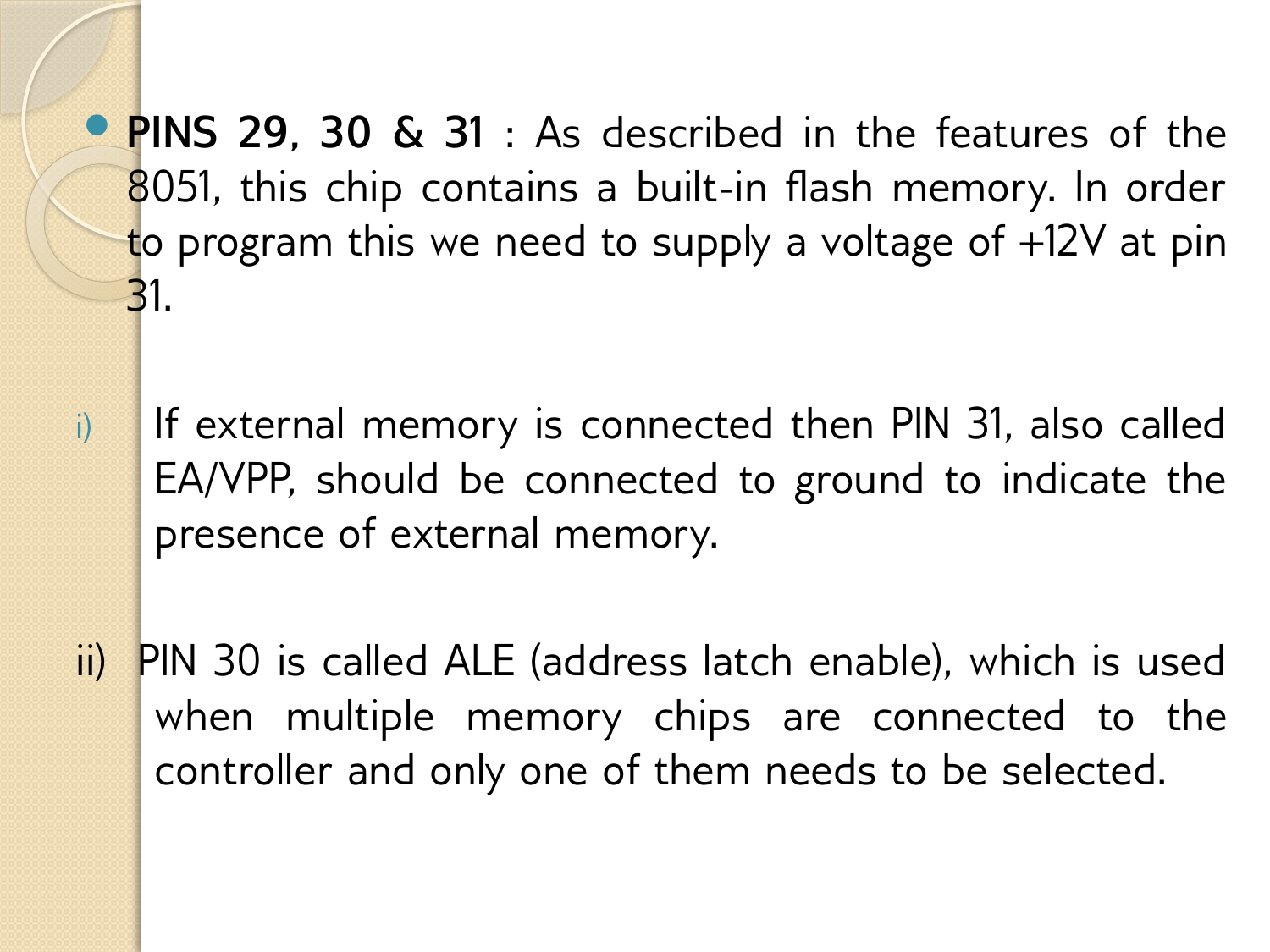

PINS 29, 30 & 31 : As described in the features of the 8051, this chip contains a built-in flash memory. In order to program this we need to supply a voltage of +12V at pin 31.

If external memory is connected then PIN 31, also called EA/VPP, should be connected to ground to indicate the presence of external memory.

ii)  PIN 30 is called ALE (address latch enable), which is used when multiple memory chips are connected to the controller and only one of them needs to be selected.